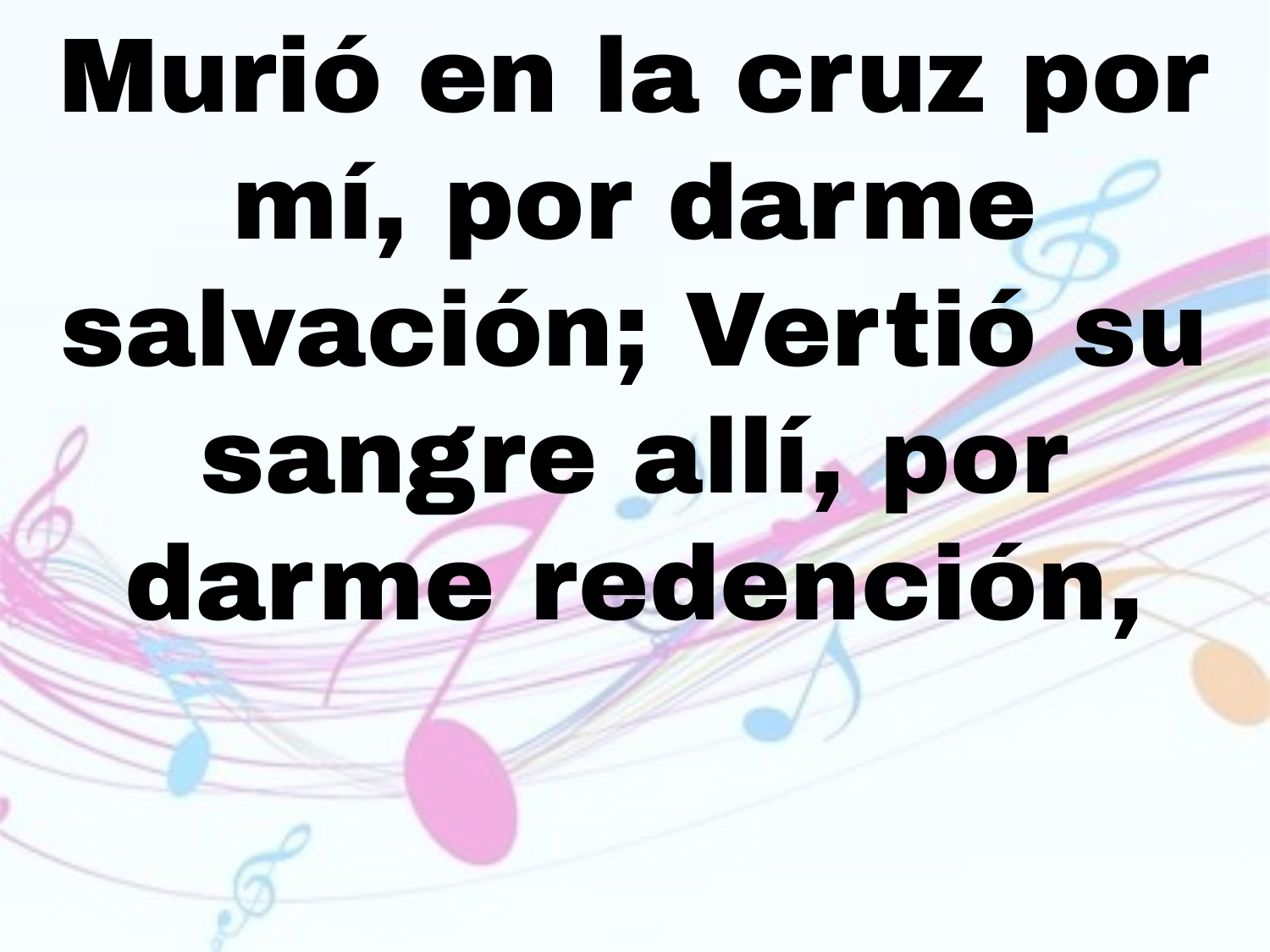

Murió en la cruz por mí, por darme salvación; Vertió su sangre allí, por darme redención,